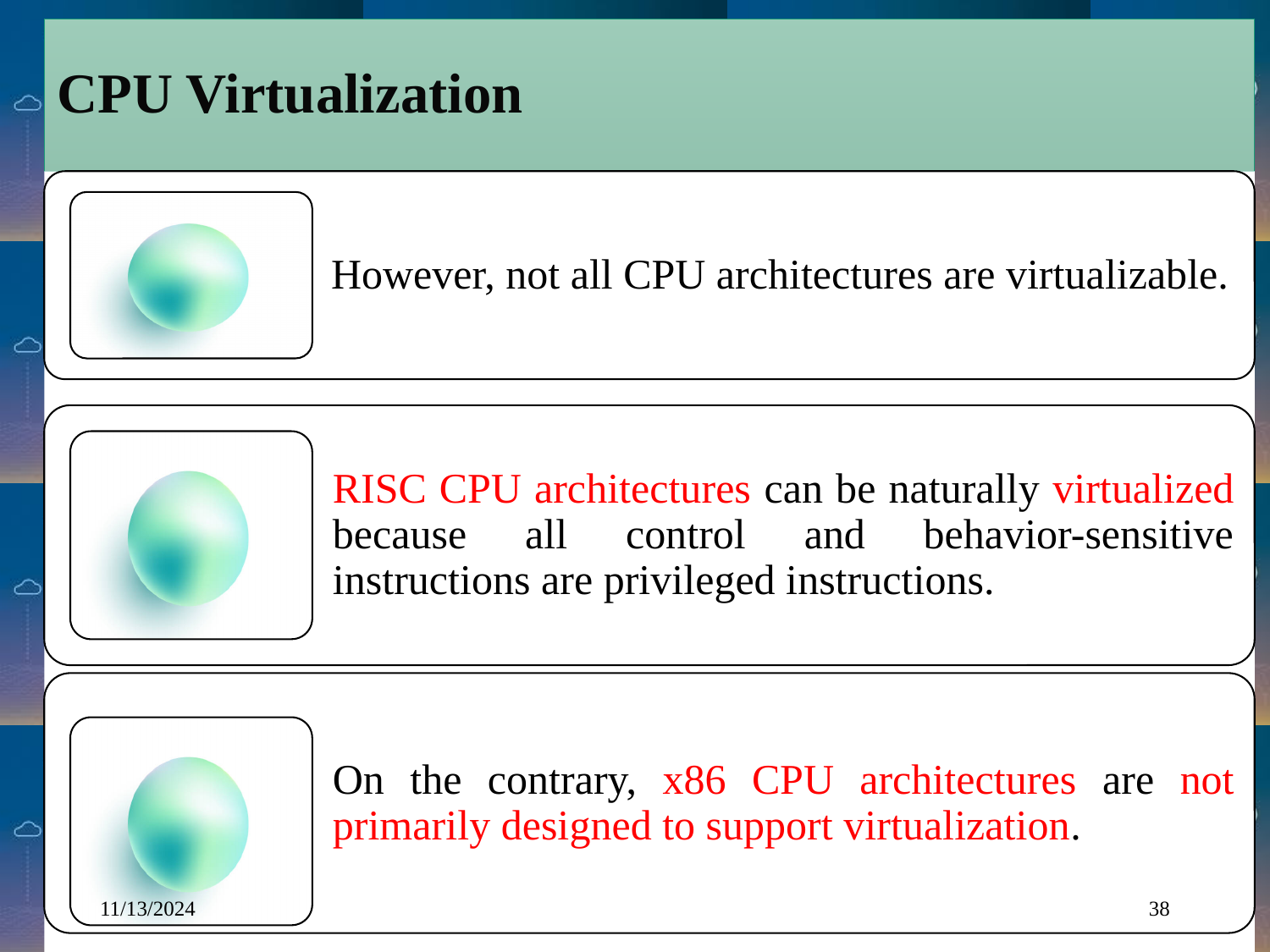

# CPU Virtualization
However, not all CPU architectures are virtualizable.
RISC CPU architectures can be naturally virtualized because all control and behavior-sensitive instructions are privileged instructions.
On the contrary, x86 CPU architectures are not primarily designed to support virtualization.
11/13/2024
38